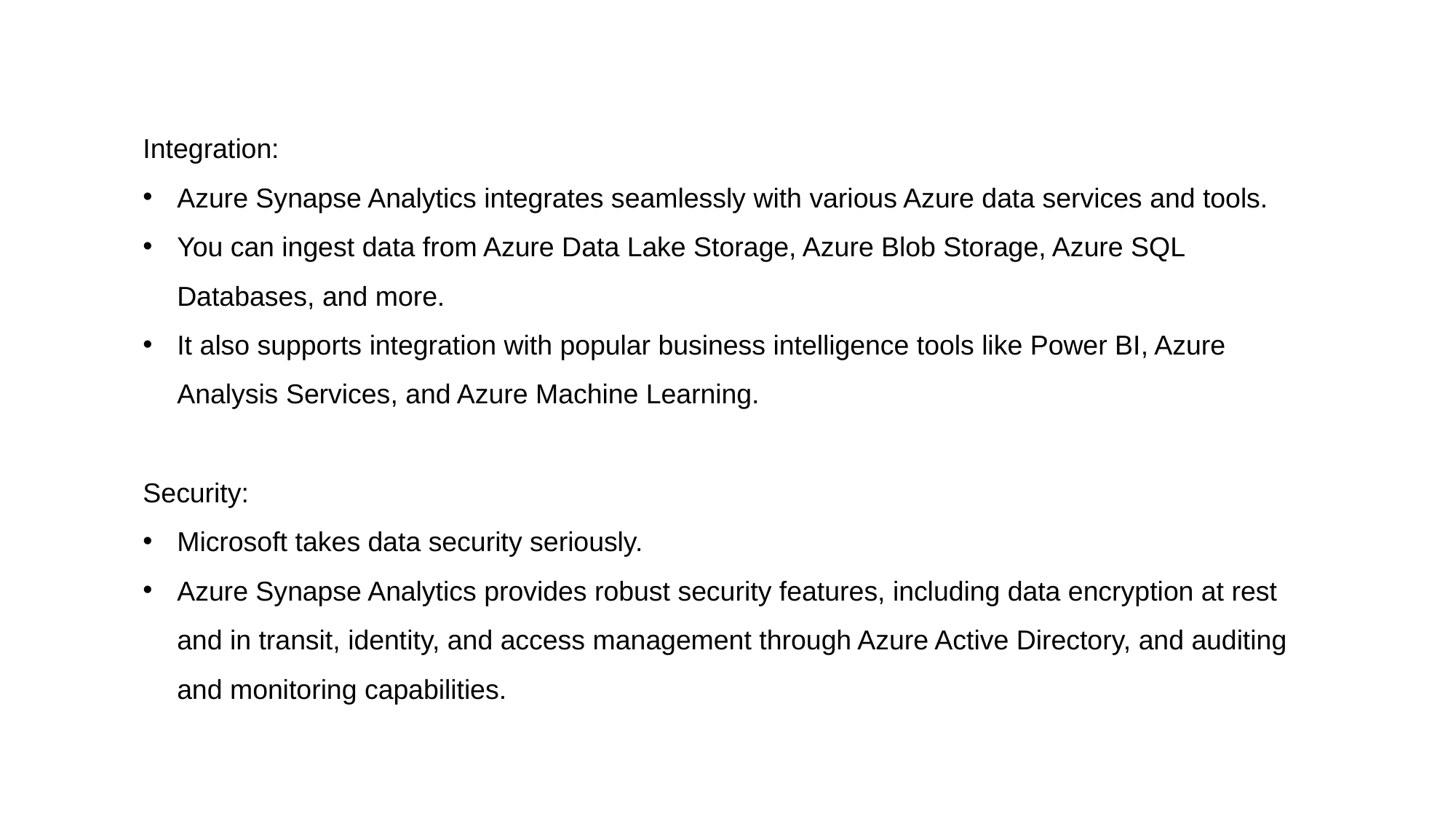

Integration:
Azure Synapse Analytics integrates seamlessly with various Azure data services and tools.
You can ingest data from Azure Data Lake Storage, Azure Blob Storage, Azure SQL Databases, and more.
It also supports integration with popular business intelligence tools like Power BI, Azure Analysis Services, and Azure Machine Learning.

Security:
Microsoft takes data security seriously.
Azure Synapse Analytics provides robust security features, including data encryption at rest and in transit, identity, and access management through Azure Active Directory, and auditing and monitoring capabilities.